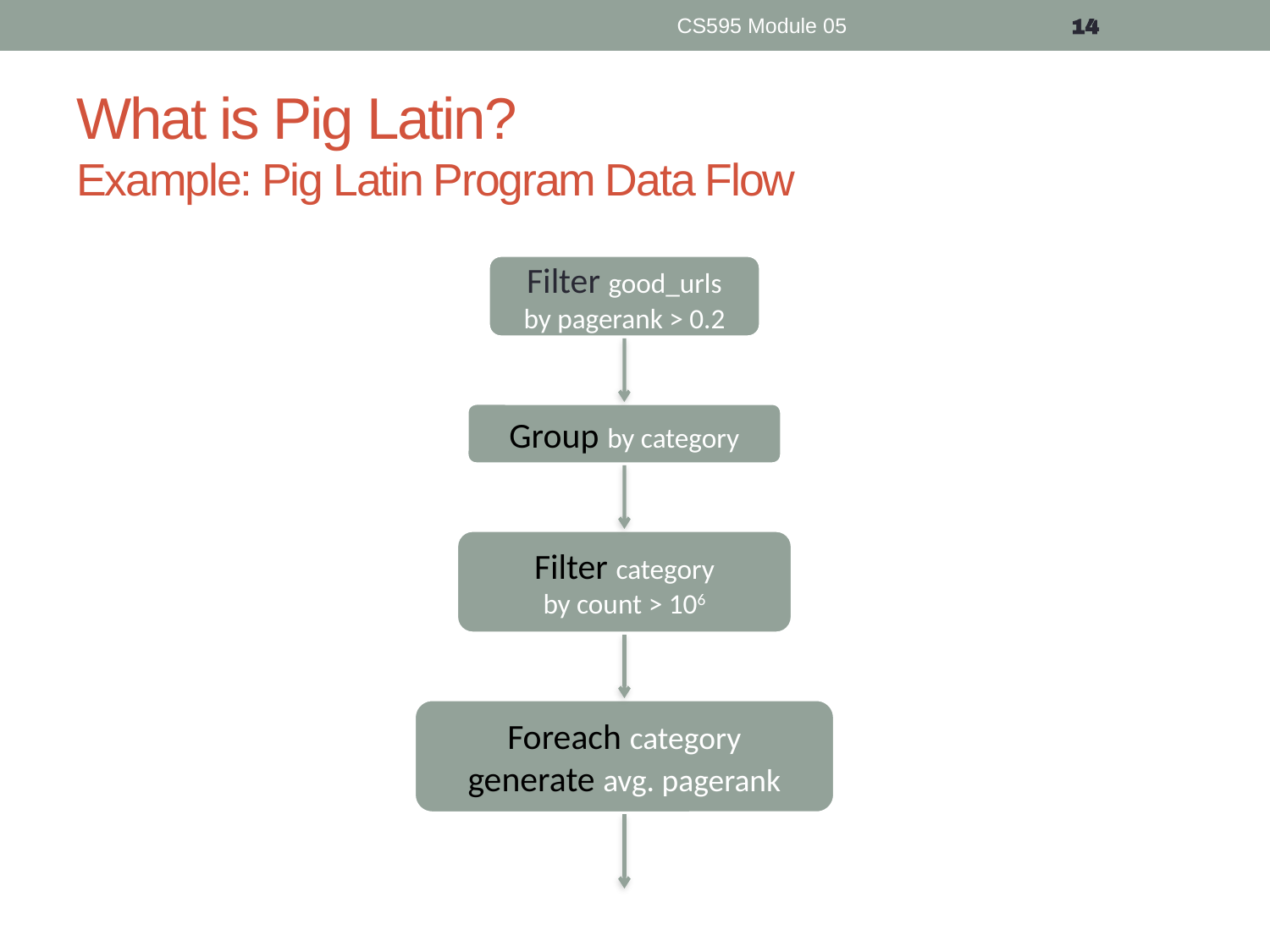

14
CS595 Module 05
# What is Pig Latin? Example: Pig Latin Program Data Flow
Filter good_urls
by pagerank > 0.2
Group by category
Filter category
by count > 106
Foreach category
generate avg. pagerank